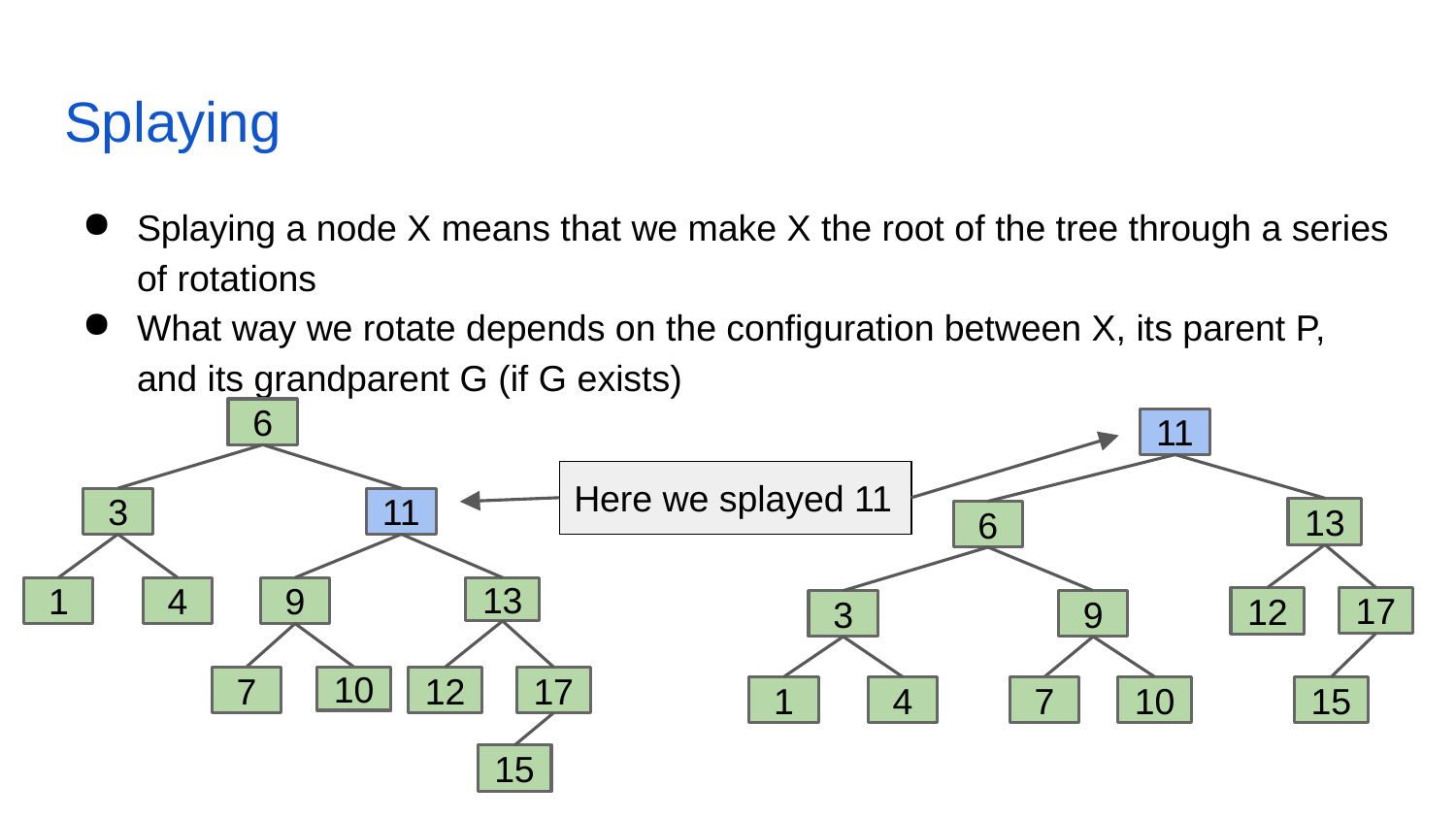

# Splaying
Splaying a node X means that we make X the root of the tree through a series of rotations
What way we rotate depends on the configuration between X, its parent P, and its grandparent G (if G exists)
6
11
13
6
12
17
9
3
1
4
7
10
15
Here we splayed 11
3
11
13
1
4
9
7
10
12
17
15